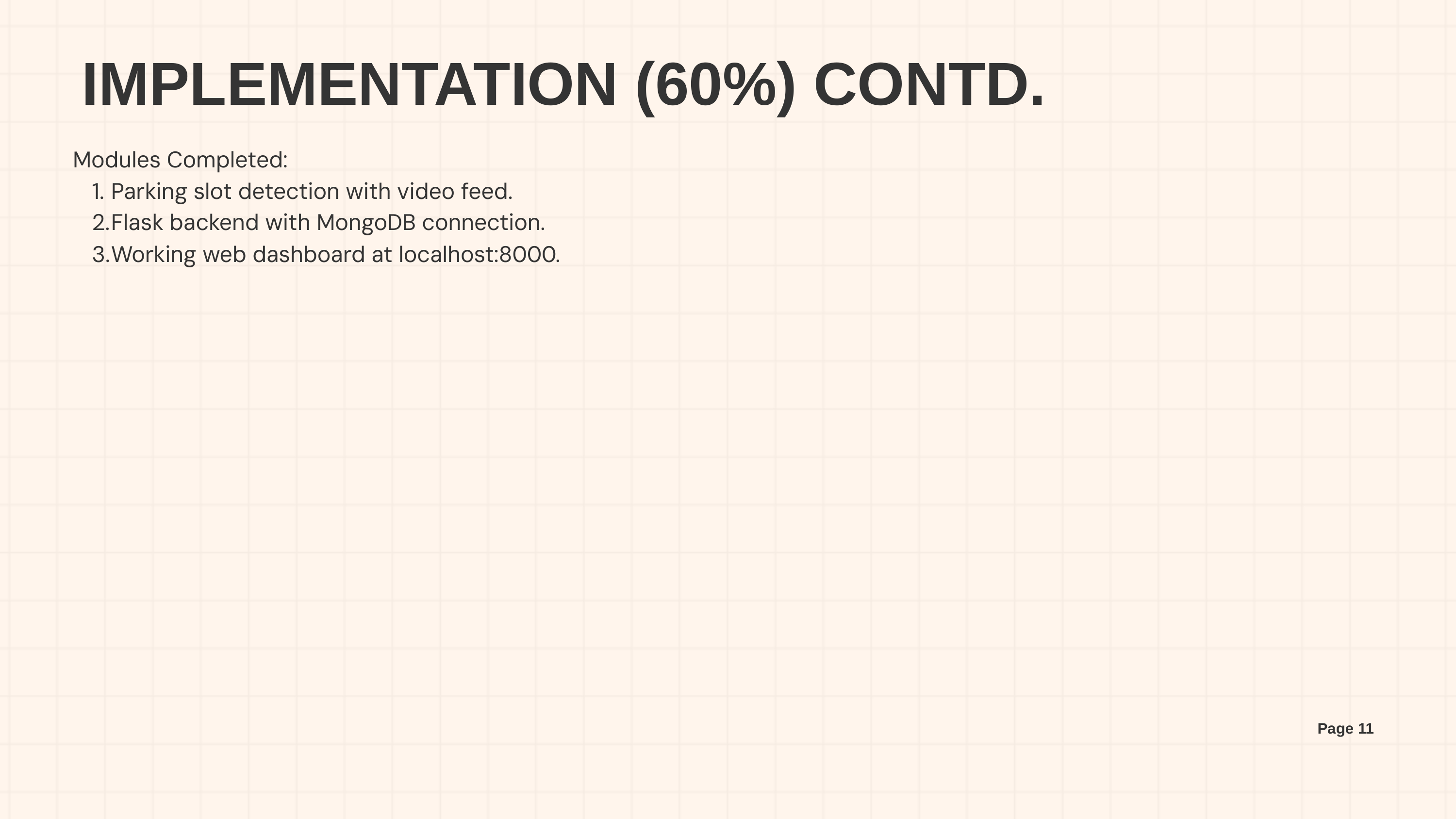

IMPLEMENTATION (60%) CONTD.
Modules Completed:
Parking slot detection with video feed.
Flask backend with MongoDB connection.
Working web dashboard at localhost:8000.

Page 11